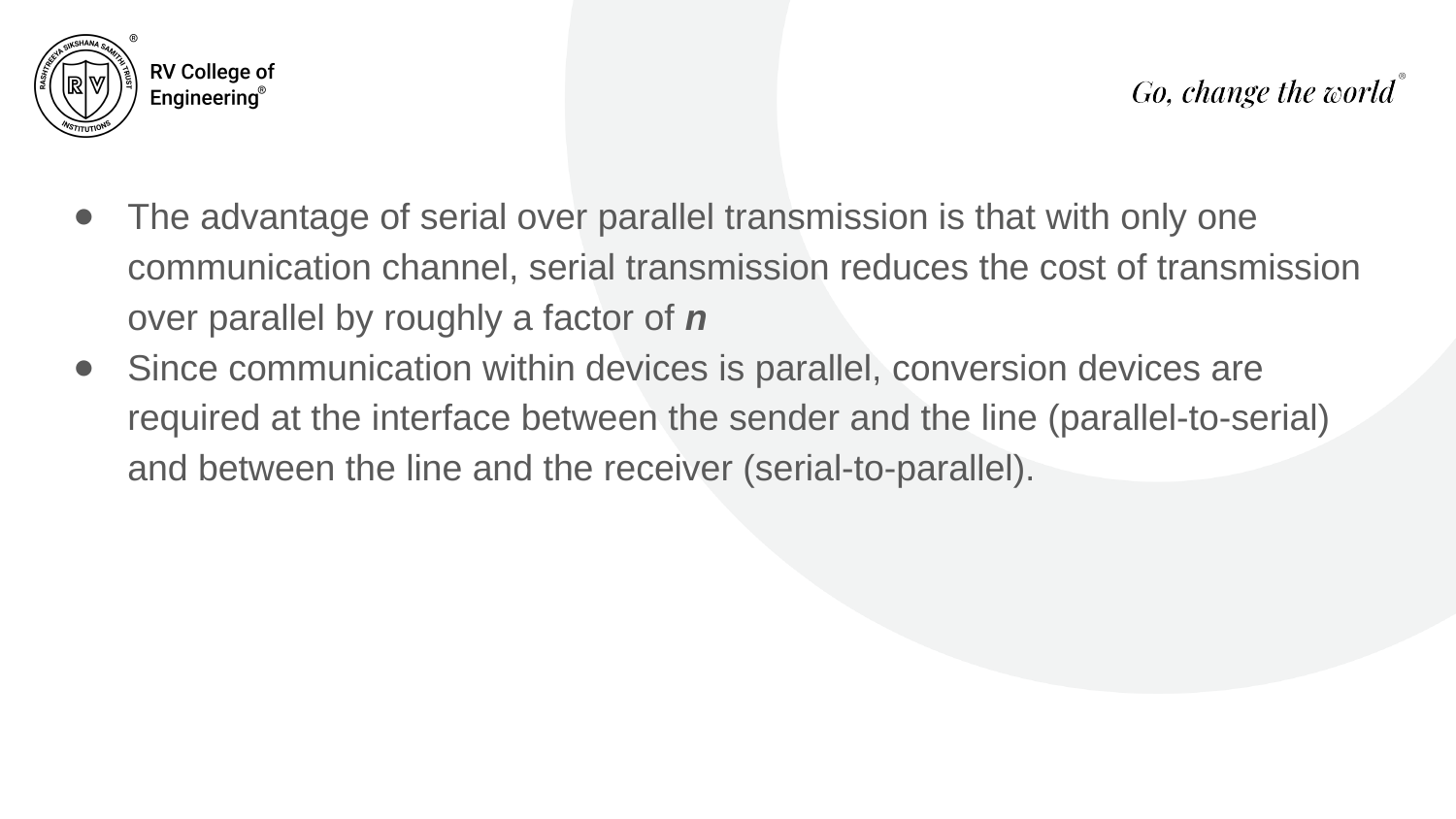

The advantage of serial over parallel transmission is that with only one communication channel, serial transmission reduces the cost of transmission over parallel by roughly a factor of n
Since communication within devices is parallel, conversion devices are required at the interface between the sender and the line (parallel-to-serial) and between the line and the receiver (serial-to-parallel).